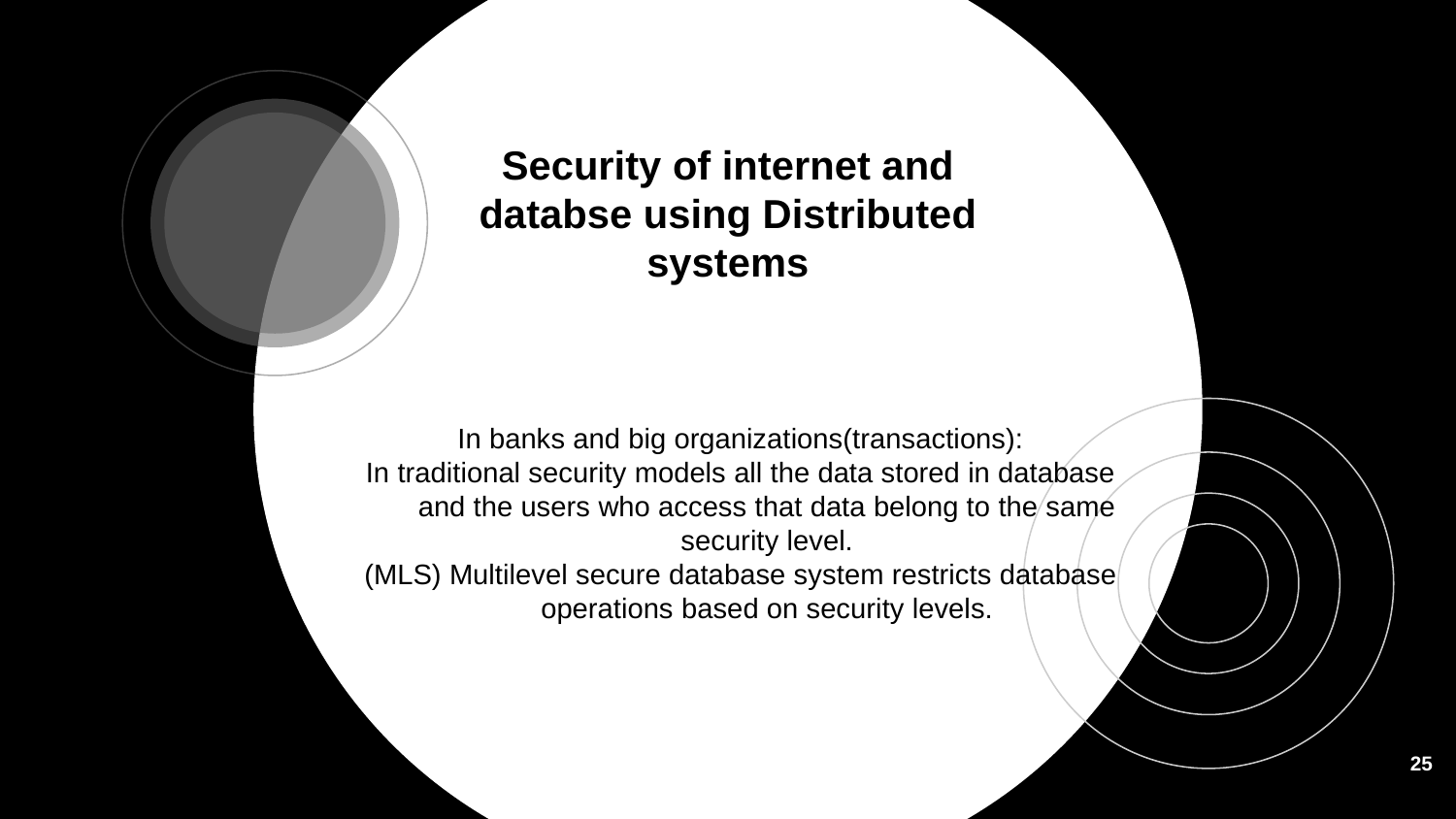

# Security of internet and databse using Distributed systems

In banks and big organizations(transactions):
In traditional security models all the data stored in database and the users who access that data belong to the same security level.
(MLS) Multilevel secure database system restricts database operations based on security levels.

25